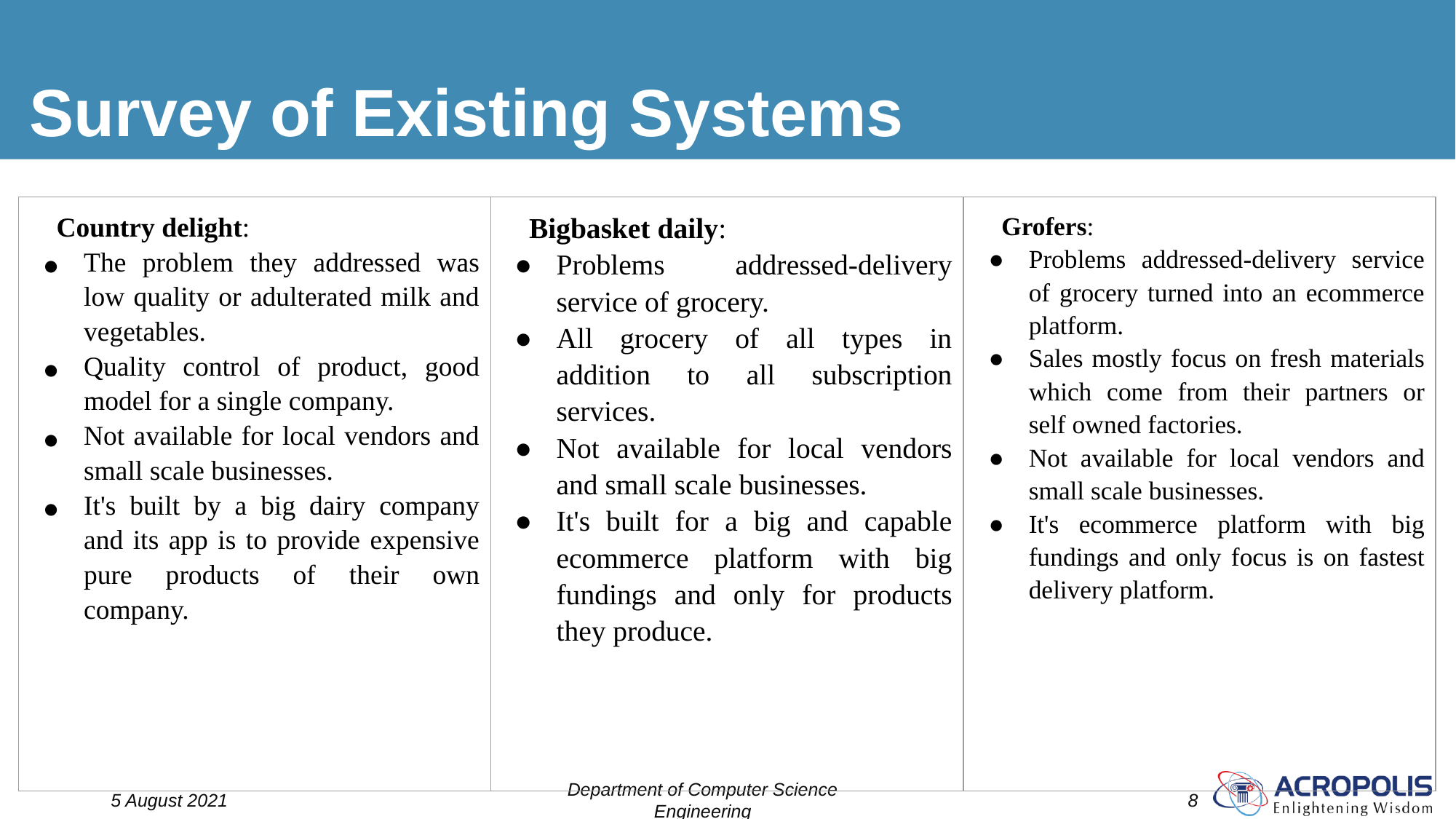

# Survey of Existing Systems
| Country delight: The problem they addressed was low quality or adulterated milk and vegetables. Quality control of product, good model for a single company. Not available for local vendors and small scale businesses. It's built by a big dairy company and its app is to provide expensive pure products of their own company. | Bigbasket daily: Problems addressed-delivery service of grocery. All grocery of all types in addition to all subscription services. Not available for local vendors and small scale businesses. It's built for a big and capable ecommerce platform with big fundings and only for products they produce. | Grofers: Problems addressed-delivery service of grocery turned into an ecommerce platform. Sales mostly focus on fresh materials which come from their partners or self owned factories. Not available for local vendors and small scale businesses. It's ecommerce platform with big fundings and only focus is on fastest delivery platform. |
| --- | --- | --- |
5 August 2021
Department of Computer Science Engineering
8